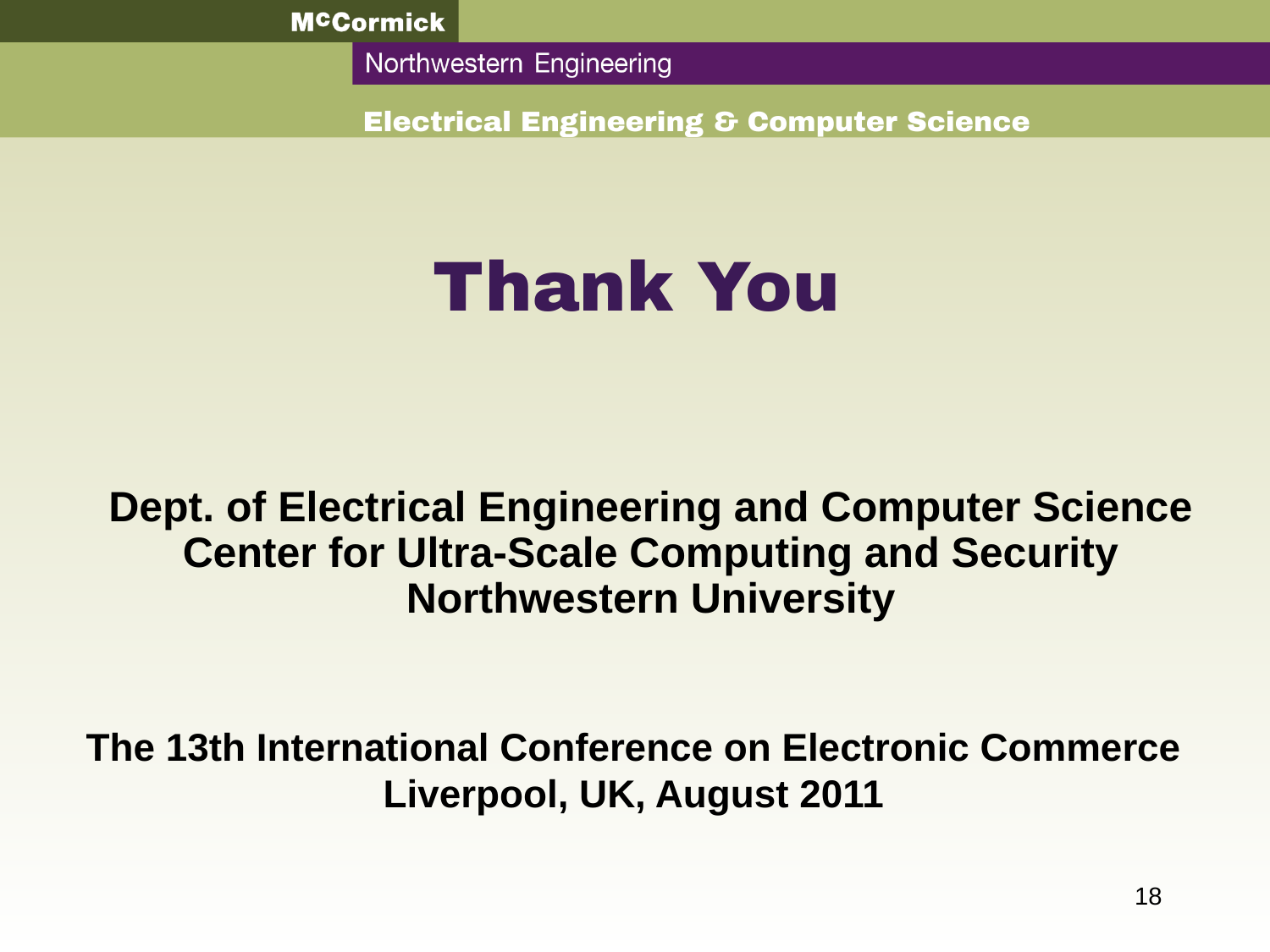

Thank You

Dept. of Electrical Engineering and Computer Science
Center for Ultra-Scale Computing and Security
Northwestern University

The 13th International Conference on Electronic Commerce
Liverpool, UK, August 2011